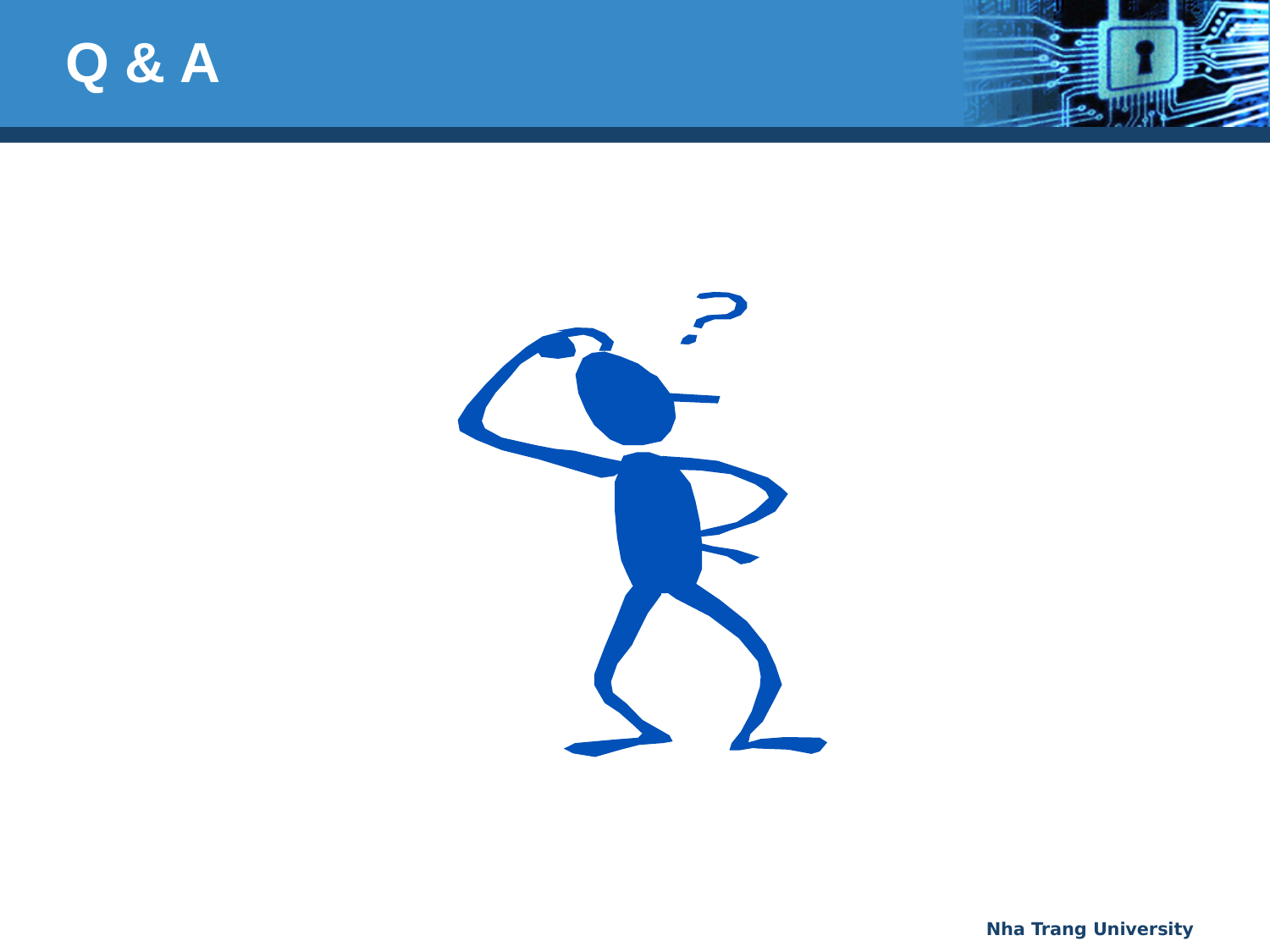

# Q & A

Nha Trang University